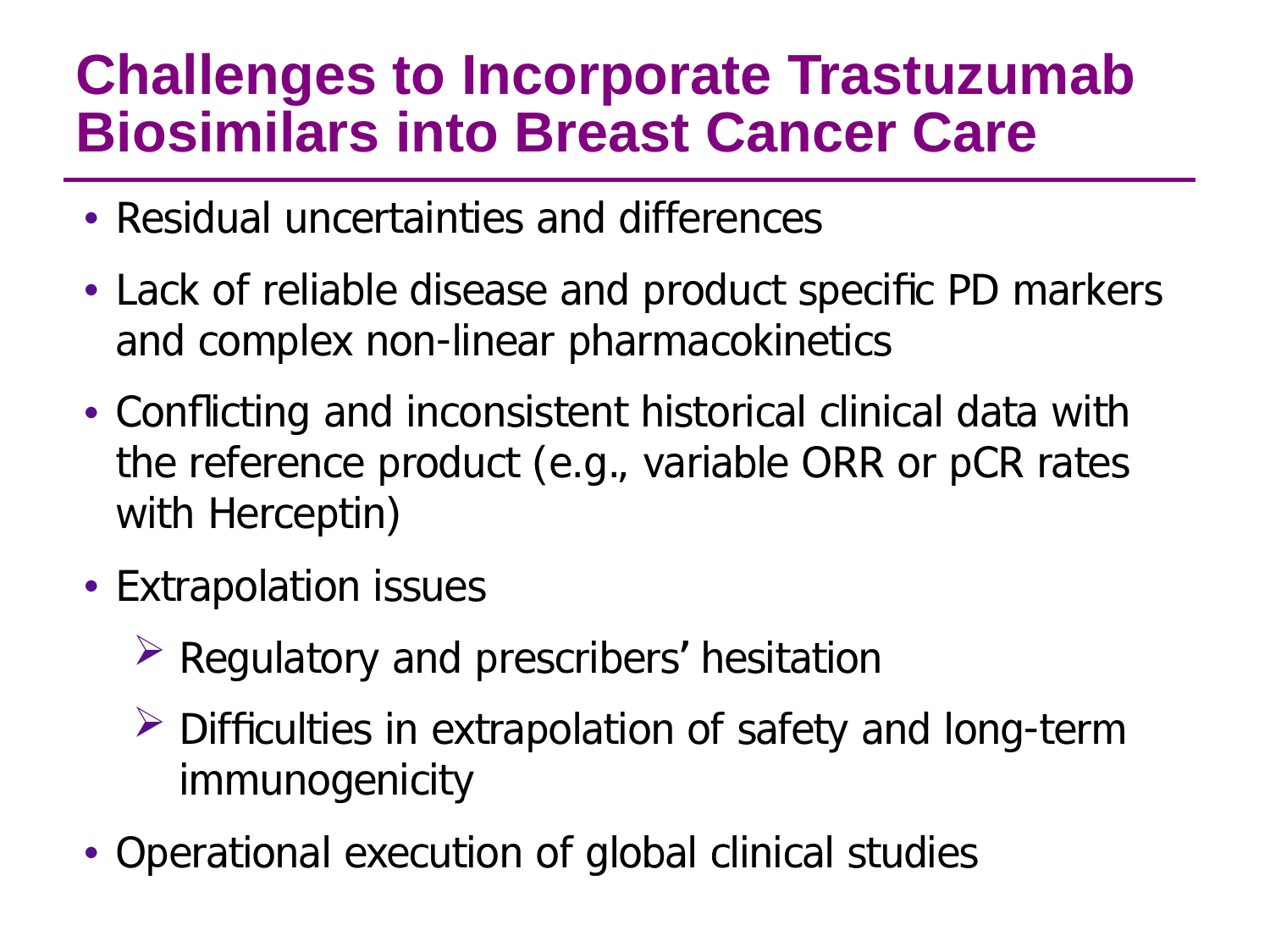

Challenges to Incorporate Trastuzumab Biosimilars into Breast Cancer Care
Residual uncertainties and differences
Lack of reliable disease and product specific PD markers and complex non-linear pharmacokinetics
Conflicting and inconsistent historical clinical data with the reference product (e.g., variable ORR or pCR rates with Herceptin)
Extrapolation issues
Regulatory and prescribers’ hesitation
Difficulties in extrapolation of safety and long-term immunogenicity
Operational execution of global clinical studies